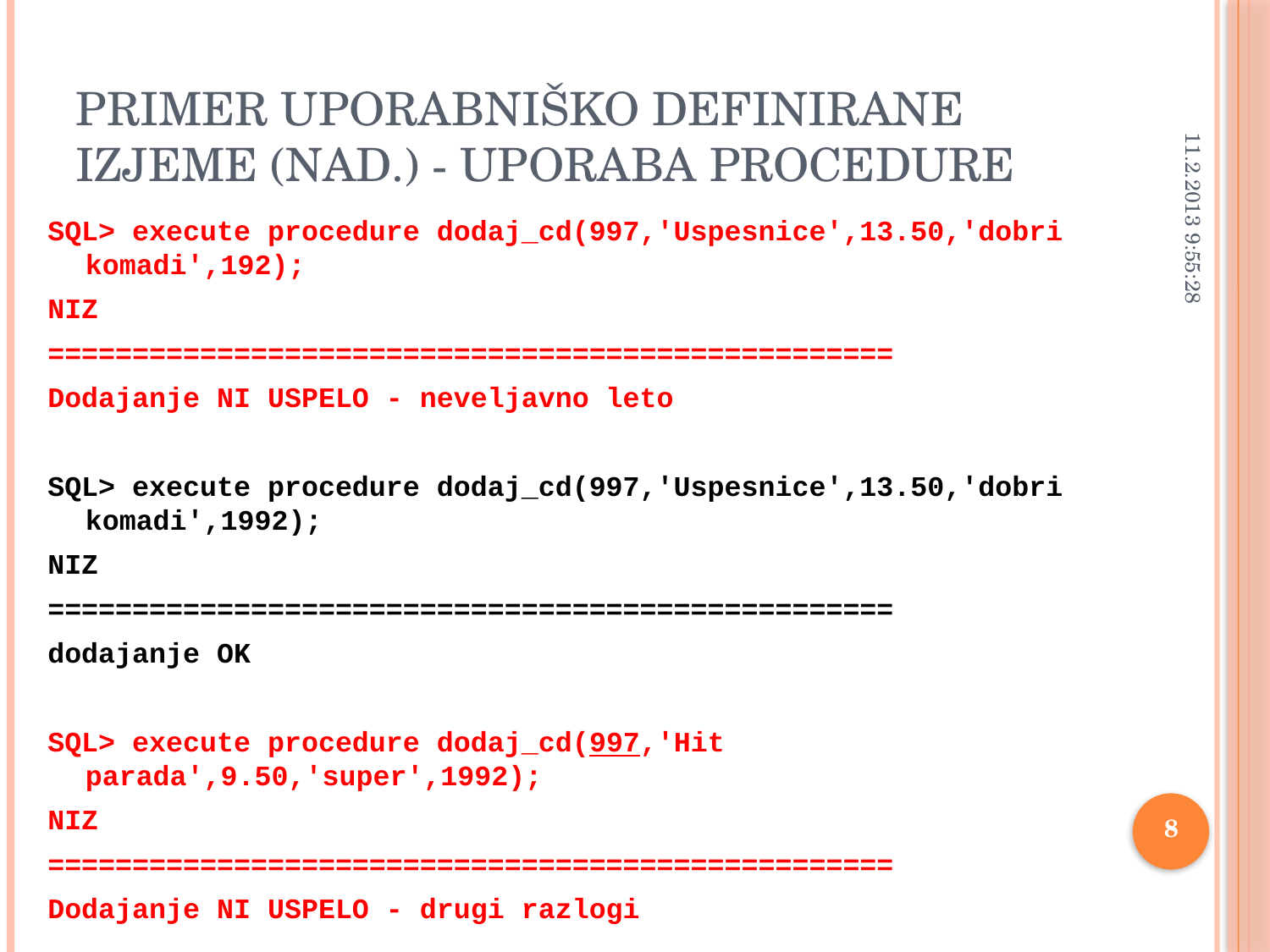

# PRIMER UPORABNIŠKO DEFINIRANE IZJEME (nad.) - Uporaba procedure
11.2.2013 9:55:28
SQL> execute procedure dodaj_cd(997,'Uspesnice',13.50,'dobri komadi',192);
NIZ
==================================================
Dodajanje NI USPELO - neveljavno leto

SQL> execute procedure dodaj_cd(997,'Uspesnice',13.50,'dobri komadi',1992);
NIZ
==================================================
dodajanje OK

SQL> execute procedure dodaj_cd(997,'Hit parada',9.50,'super',1992);
NIZ
==================================================
Dodajanje NI USPELO - drugi razlogi
8